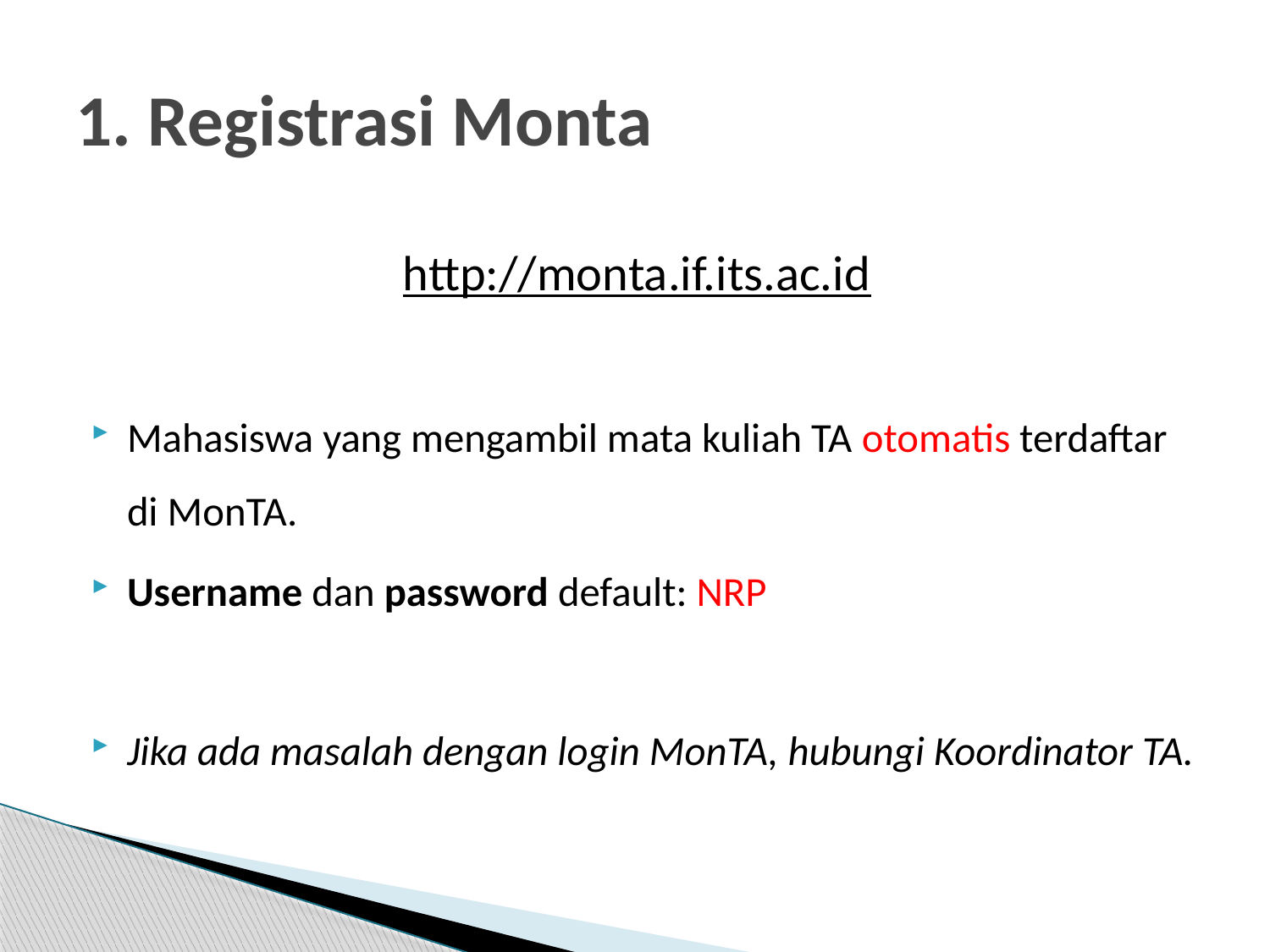

# 1. Registrasi Monta
http://monta.if.its.ac.id

Mahasiswa yang mengambil mata kuliah TA otomatis terdaftar di MonTA.
Username dan password default: NRP

Jika ada masalah dengan login MonTA, hubungi Koordinator TA.